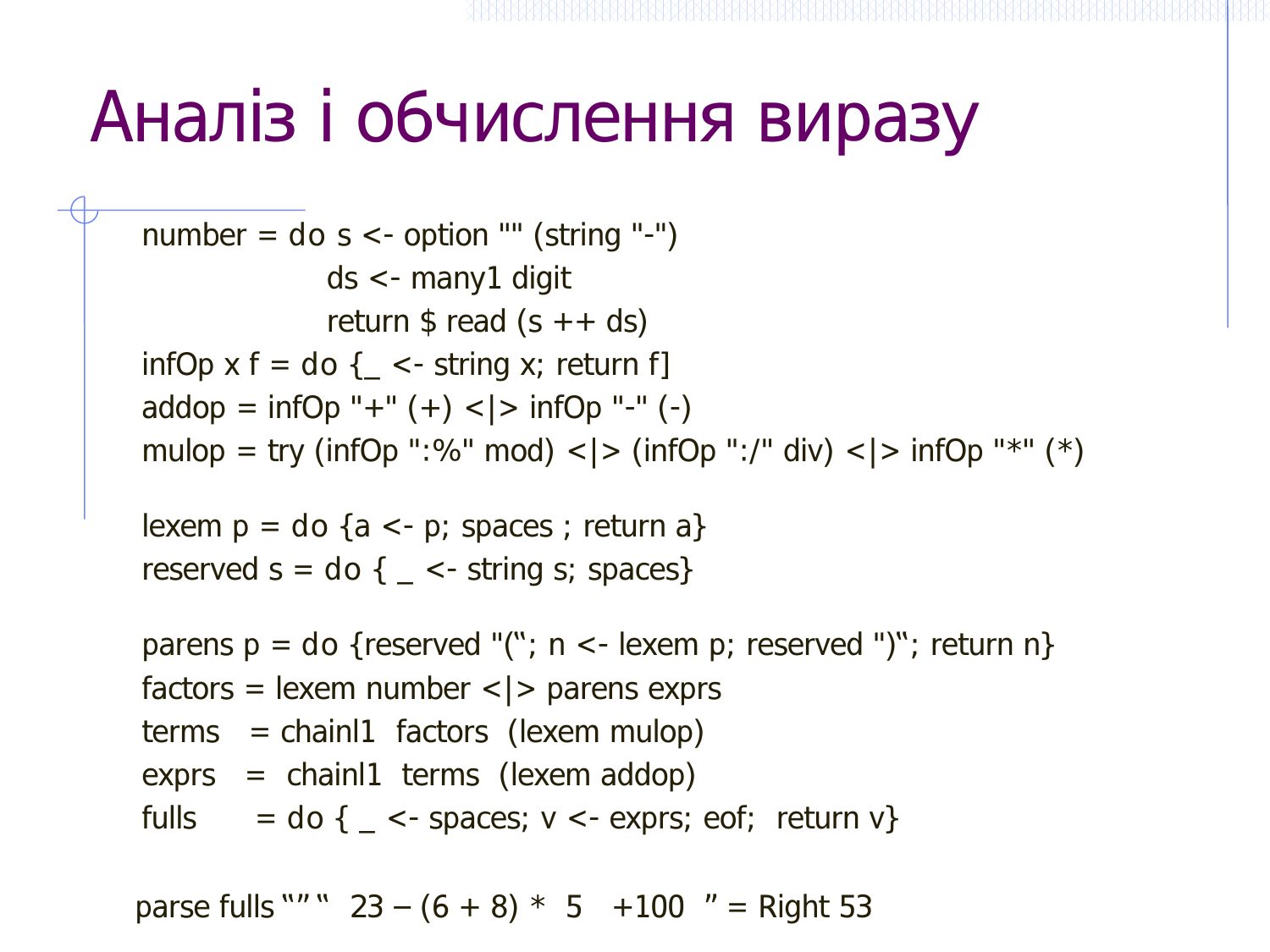

# Аналіз і обчислення виразу
number = do s <- option "" (string "-")
                   ds <- many1 digit
                   return $ read (s ++ ds)
infOp x f = do {_ <- string x; return f]
addop = infOp "+" (+) <|> infOp "-" (-)
mulop = try (infOp ":%" mod) <|> (infOp ":/" div) <|> infOp "*" (*)

lexem p = do {a <- p; spaces ; return a}
reserved s = do { _ <- string s; spaces}

parens p = do {reserved "(“; n <- lexem p; reserved ")“; return n}
factors = lexem number <|> parens exprs
terms   = chainl1  factors  (lexem mulop)
exprs   =  chainl1  terms  (lexem addop)
fulls      = do { _ <- spaces; v <- exprs; eof;  return v}

parse fulls “” “  23 – (6 + 8) *  5   +100  ” = Right 53